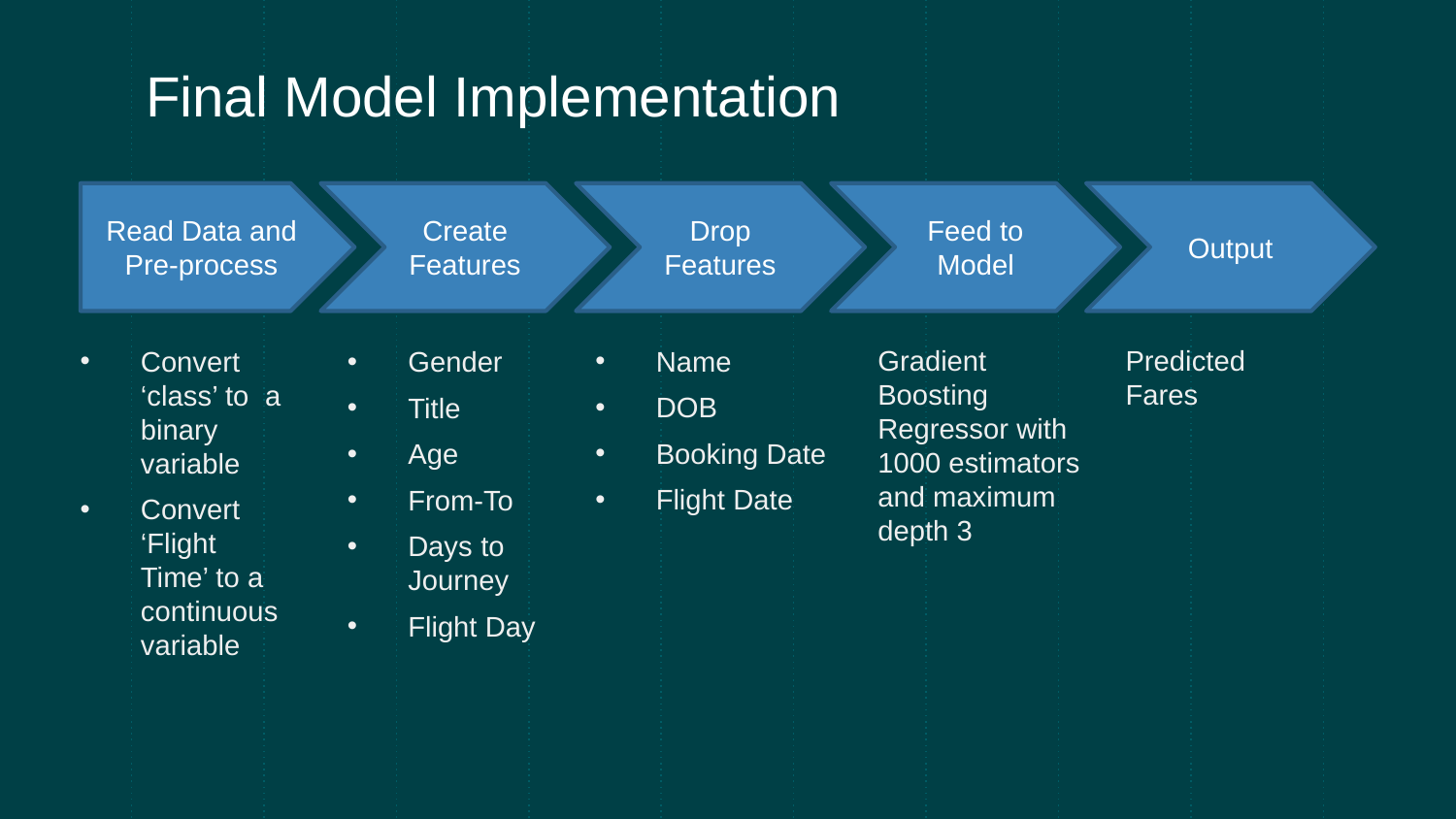

Final Model Implementation
Read Data and Pre-process
Create
Features
Drop Features
Feed to Model
Output
Gradient Boosting Regressor with 1000 estimators and maximum depth 3
Predicted Fares
Name
DOB
Booking Date
Flight Date

Convert ‘class’ to  a binary variable
Convert ‘Flight Time’ to a continuous variable
Gender
Title
Age
From-To
Days to Journey
Flight Day